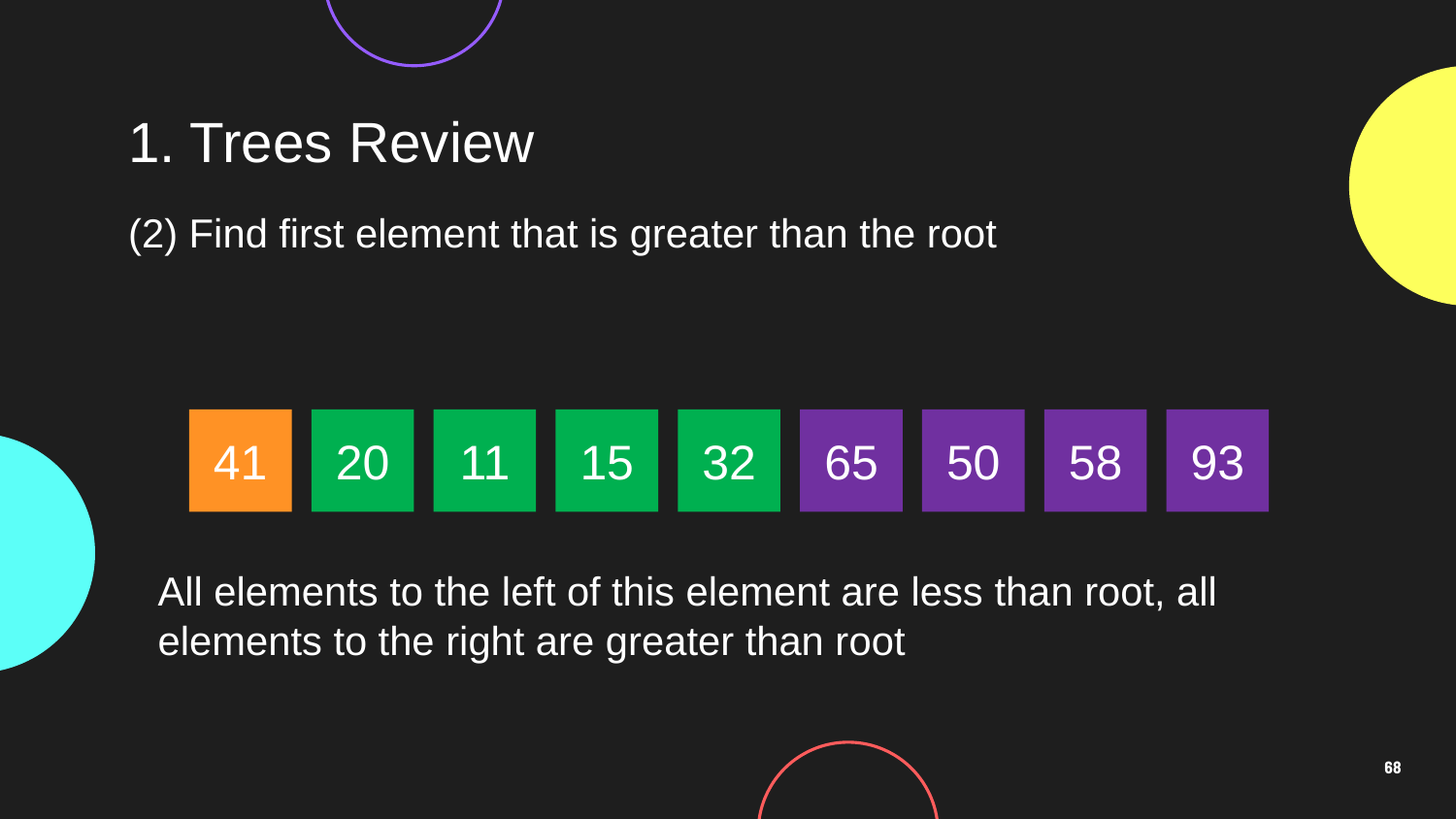

# 1. Trees Review
(2) Find first element that is greater than the root
41
20
11
15
32
65
50
58
93
All elements to the left of this element are less than root, all elements to the right are greater than root
68